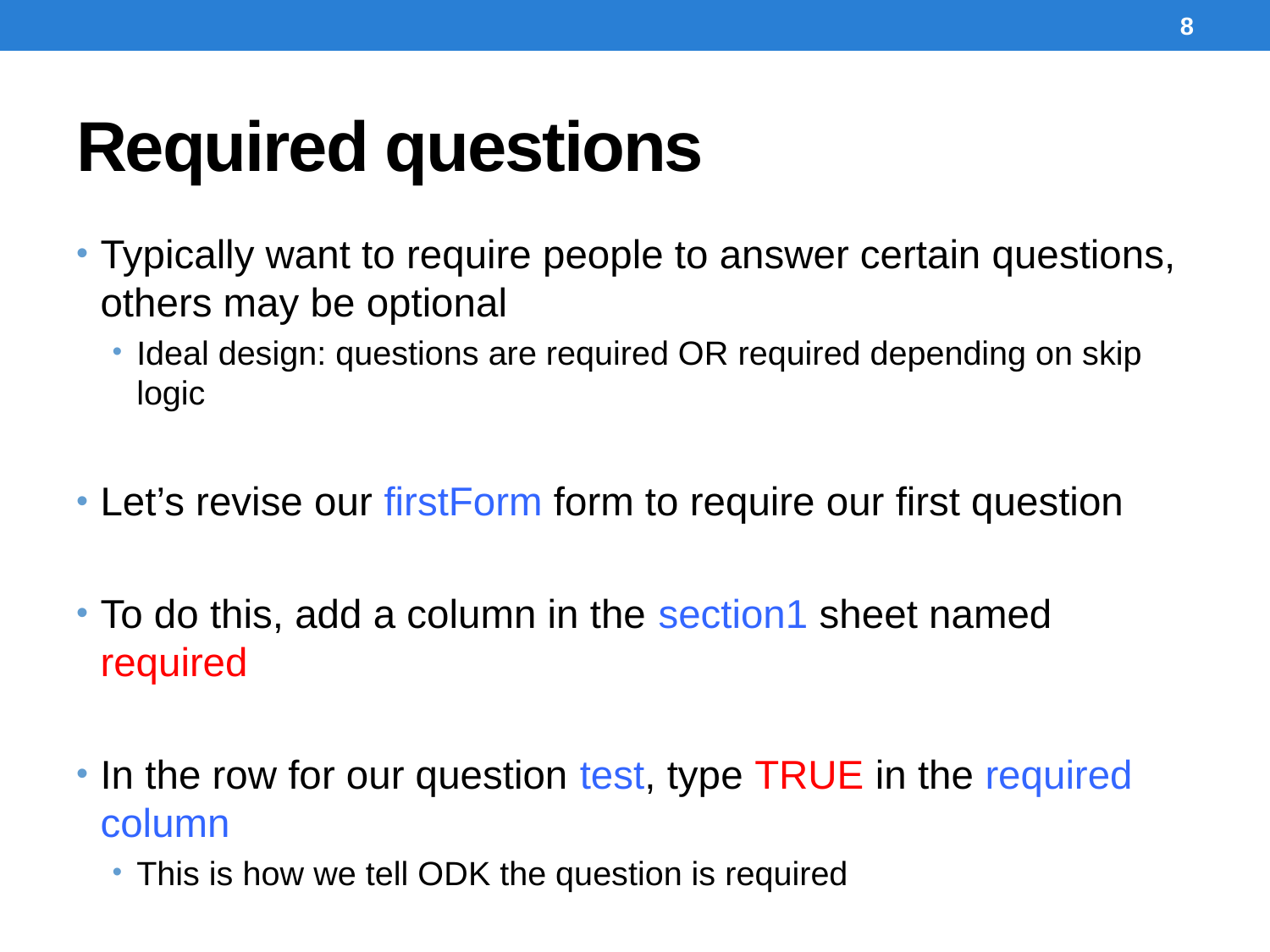

8
# Required questions
Typically want to require people to answer certain questions, others may be optional
Ideal design: questions are required OR required depending on skip logic

Let’s revise our firstForm form to require our first question

To do this, add a column in the section1 sheet named required

In the row for our question test, type TRUE in the required column
This is how we tell ODK the question is required